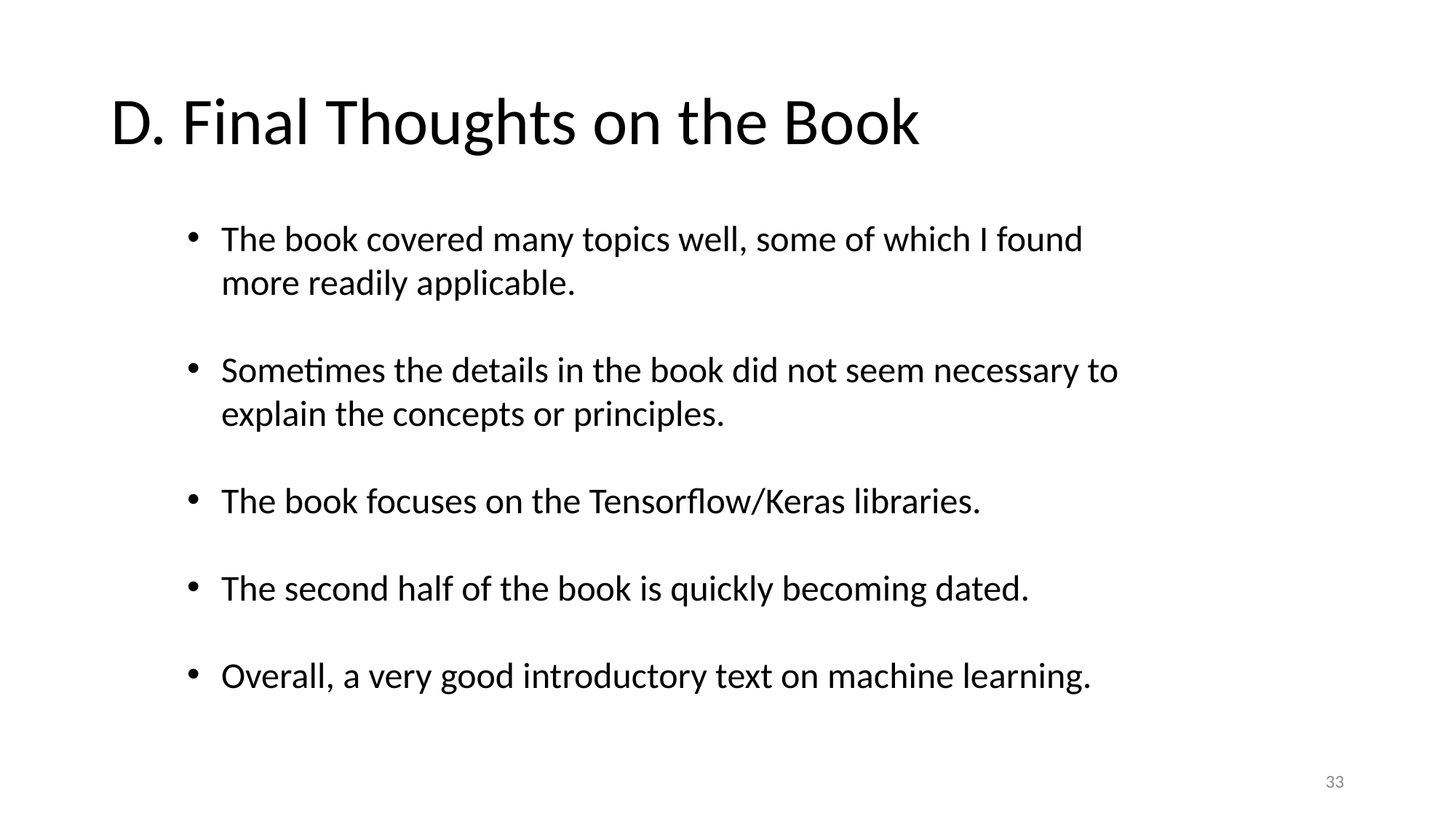

# D. Final Thoughts on the Book
The book covered many topics well, some of which I found more readily applicable.

Sometimes the details in the book did not seem necessary to explain the concepts or principles.

The book focuses on the Tensorflow/Keras libraries.

The second half of the book is quickly becoming dated.

Overall, a very good introductory text on machine learning.

33